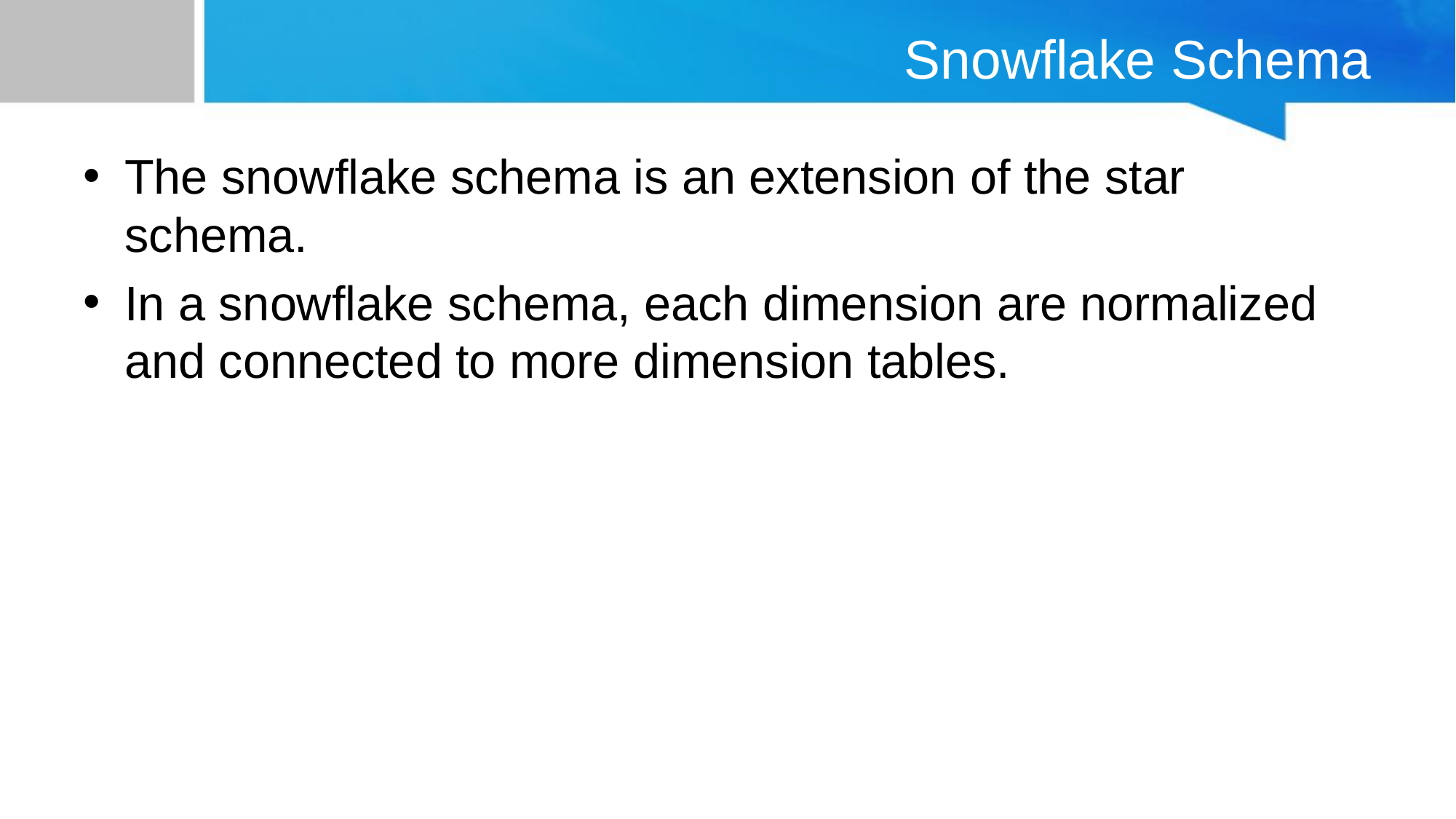

# Snowflake Schema
The snowflake schema is an extension of the star schema.
In a snowflake schema, each dimension are normalized and connected to more dimension tables.